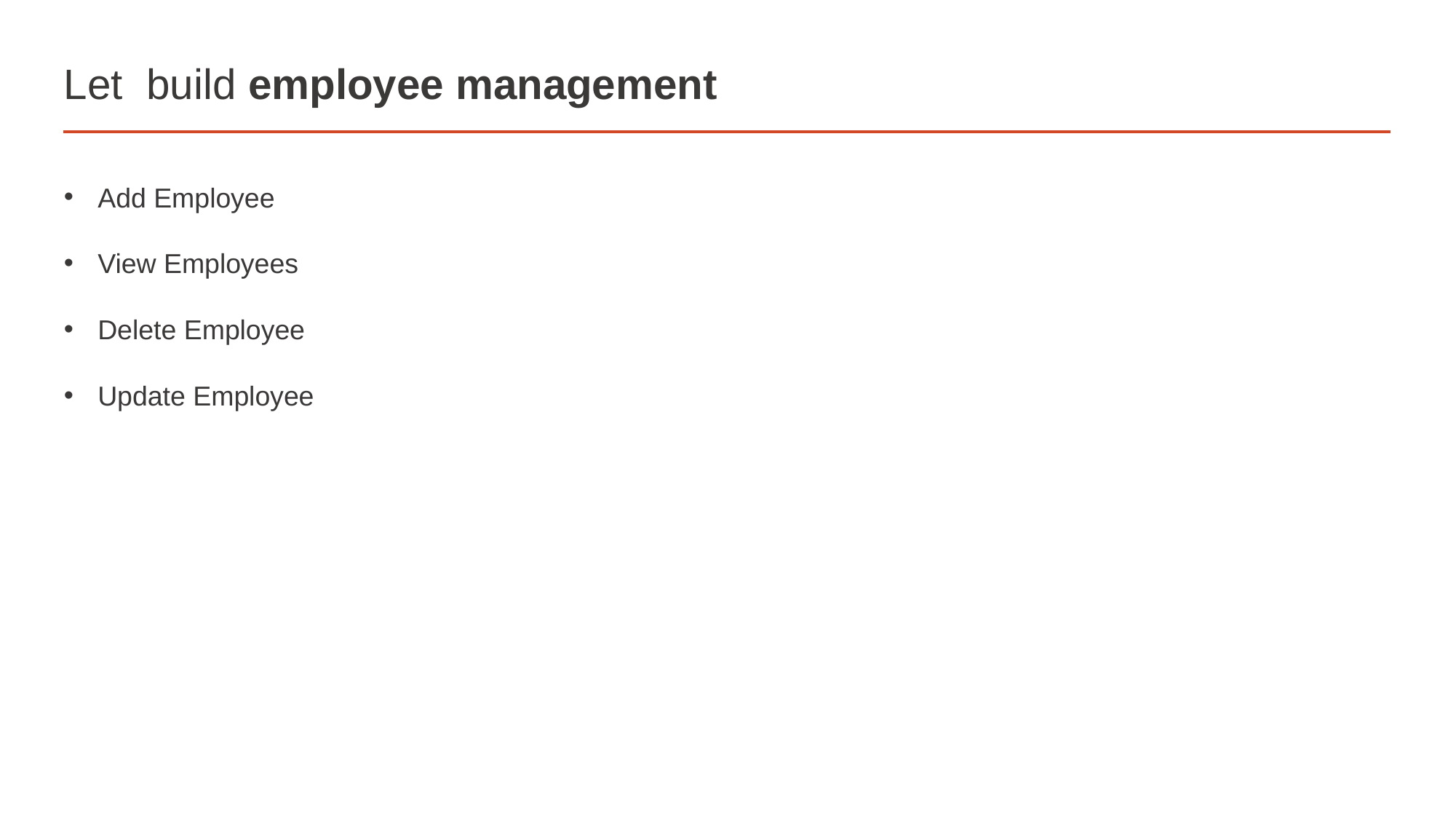

# Let  build employee management
Add Employee
View Employees
Delete Employee
Update Employee